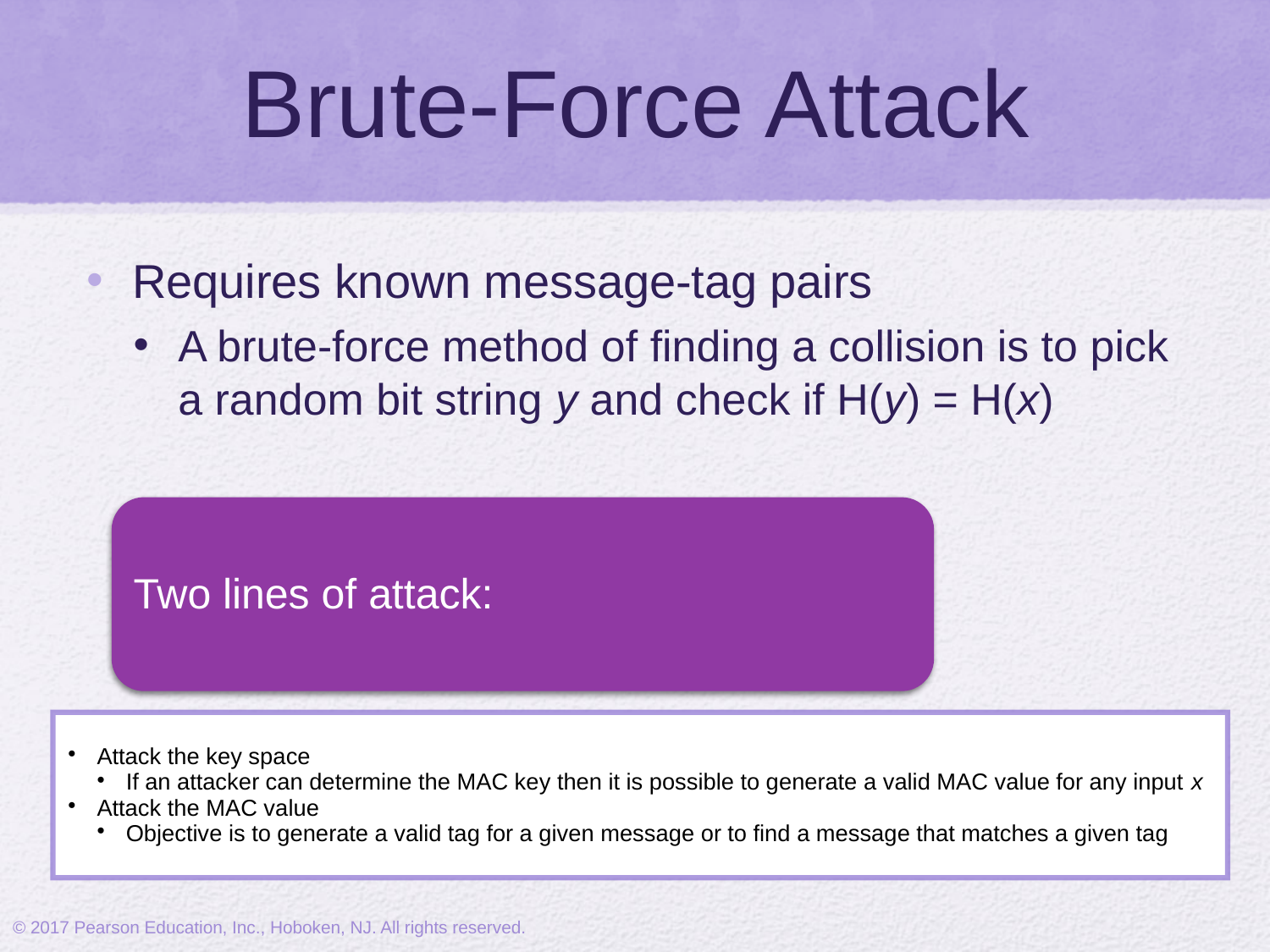

# Brute-Force Attack
Requires known message-tag pairs
A brute-force method of finding a collision is to pick a random bit string y and check if H(y) = H(x)

Two lines of attack:
Attack the key space
If an attacker can determine the MAC key then it is possible to generate a valid MAC value for any input x
Attack the MAC value
Objective is to generate a valid tag for a given message or to find a message that matches a given tag
© 2017 Pearson Education, Inc., Hoboken, NJ. All rights reserved.